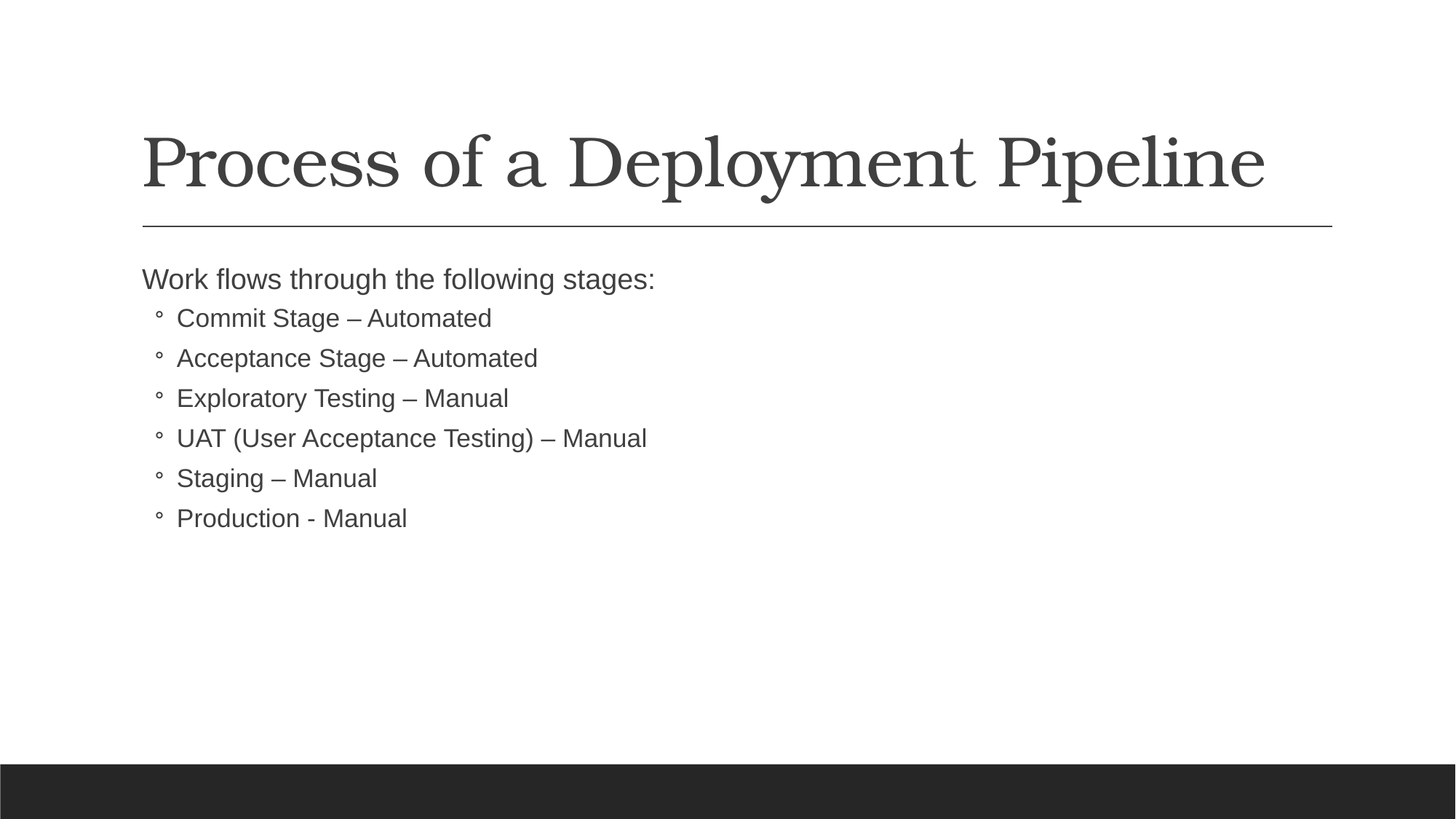

# Process of a Deployment Pipeline
Work flows through the following stages:
Commit Stage – Automated
Acceptance Stage – Automated
Exploratory Testing – Manual
UAT (User Acceptance Testing) – Manual
Staging – Manual
Production - Manual